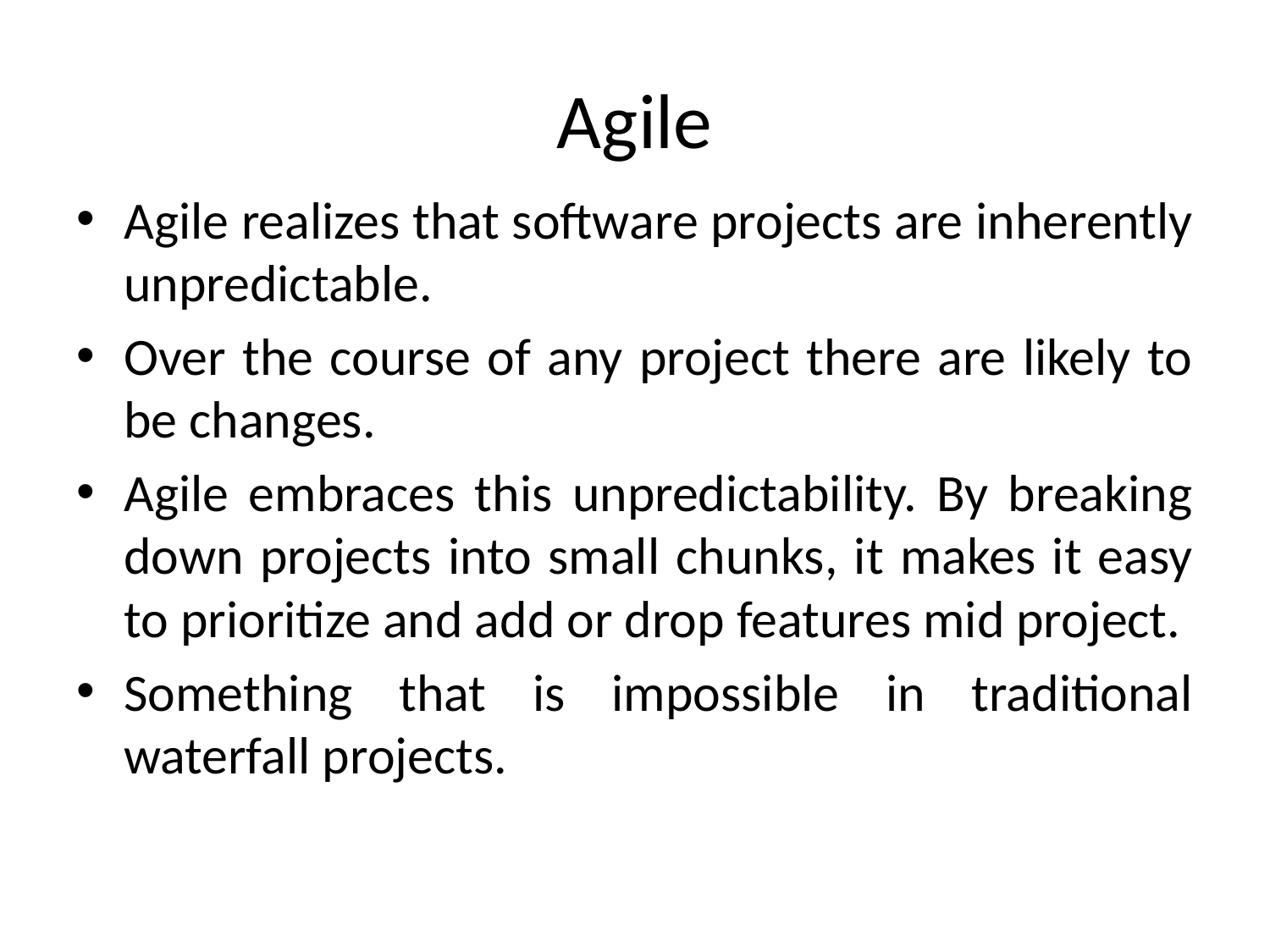

# Agile
Agile realizes that software projects are inherently unpredictable.
Over the course of any project there are likely to be changes.
Agile embraces this unpredictability. By breaking
down projects into small chunks, it makes it easy to prioritize and add or drop features mid project.
Something that is impossible in traditional waterfall projects.